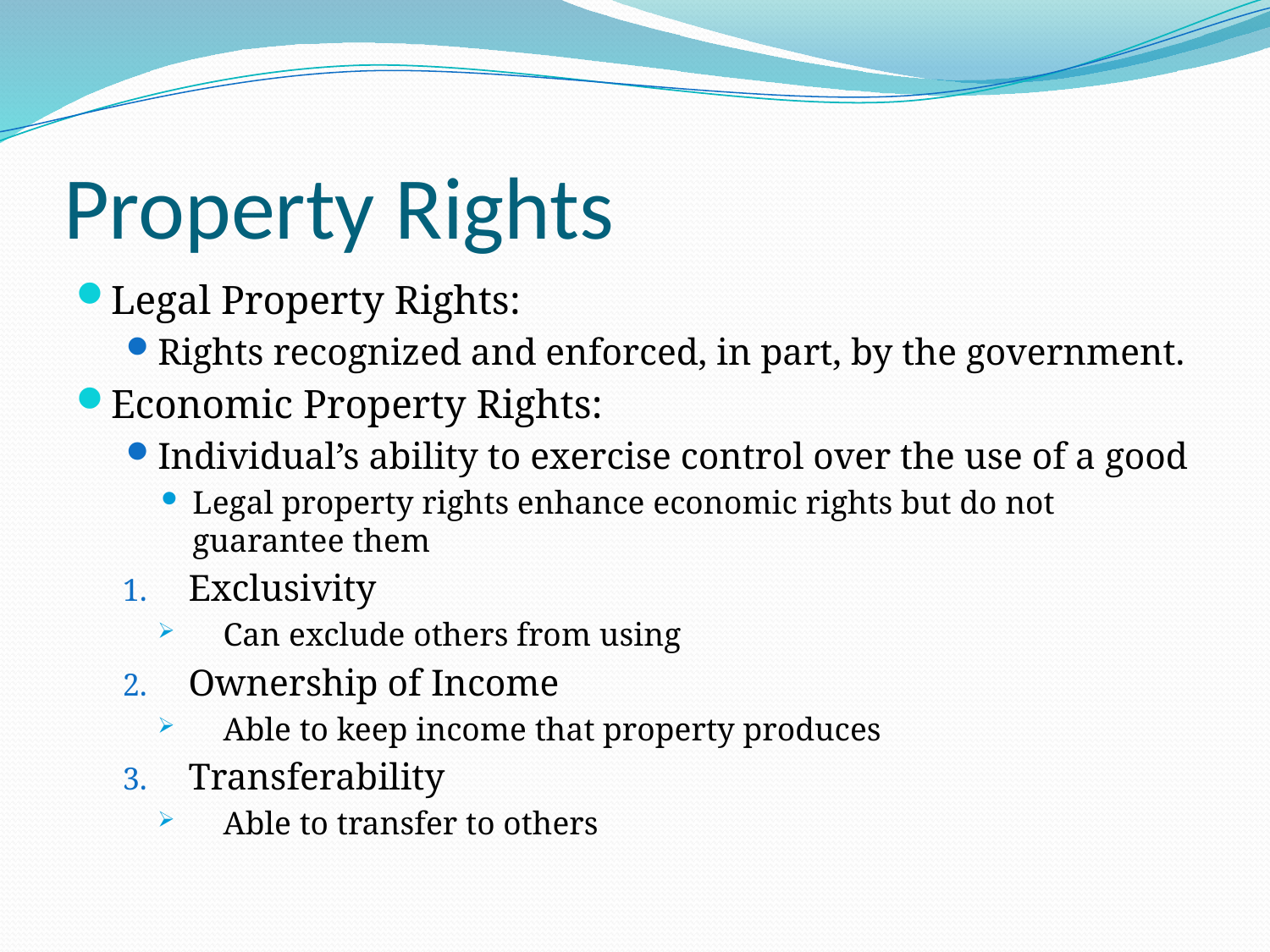

# Property Rights
Legal Property Rights:
Rights recognized and enforced, in part, by the government.
Economic Property Rights:
Individual’s ability to exercise control over the use of a good
Legal property rights enhance economic rights but do not guarantee them
Exclusivity
Can exclude others from using
Ownership of Income
Able to keep income that property produces
Transferability
Able to transfer to others